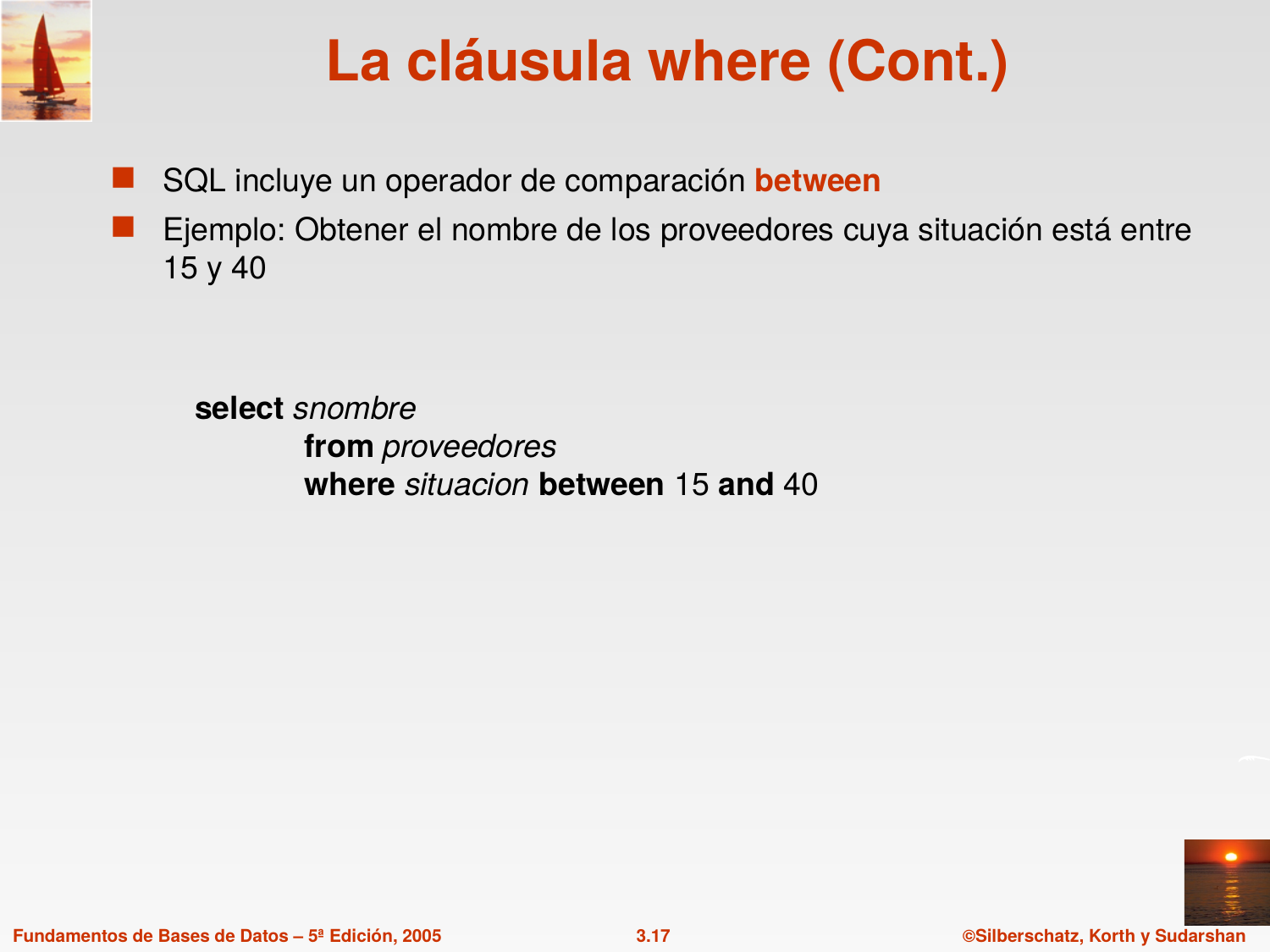

# La cláusula where (Cont.)
SQL incluye un operador de comparación between
Ejemplo: Obtener el nombre de los proveedores cuya situación está entre 15 y 40

  select snombre
	from proveedores
	where situacion between 15 and 40